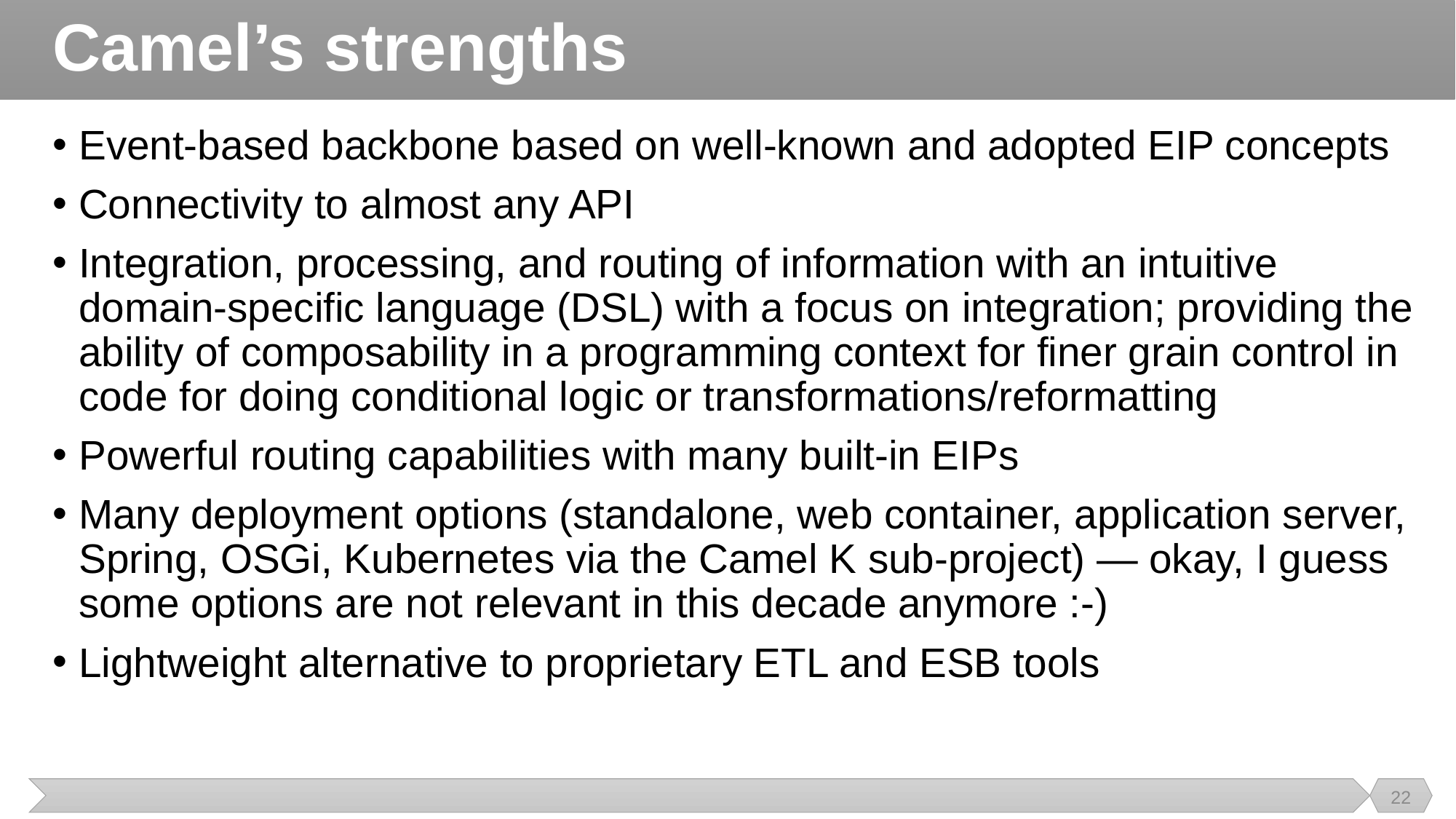

# Camel’s strengths
Event-based backbone based on well-known and adopted EIP concepts
Connectivity to almost any API
Integration, processing, and routing of information with an intuitive domain-specific language (DSL) with a focus on integration; providing the ability of composability in a programming context for finer grain control in code for doing conditional logic or transformations/reformatting
Powerful routing capabilities with many built-in EIPs
Many deployment options (standalone, web container, application server, Spring, OSGi, Kubernetes via the Camel K sub-project) — okay, I guess some options are not relevant in this decade anymore :-)
Lightweight alternative to proprietary ETL and ESB tools
22